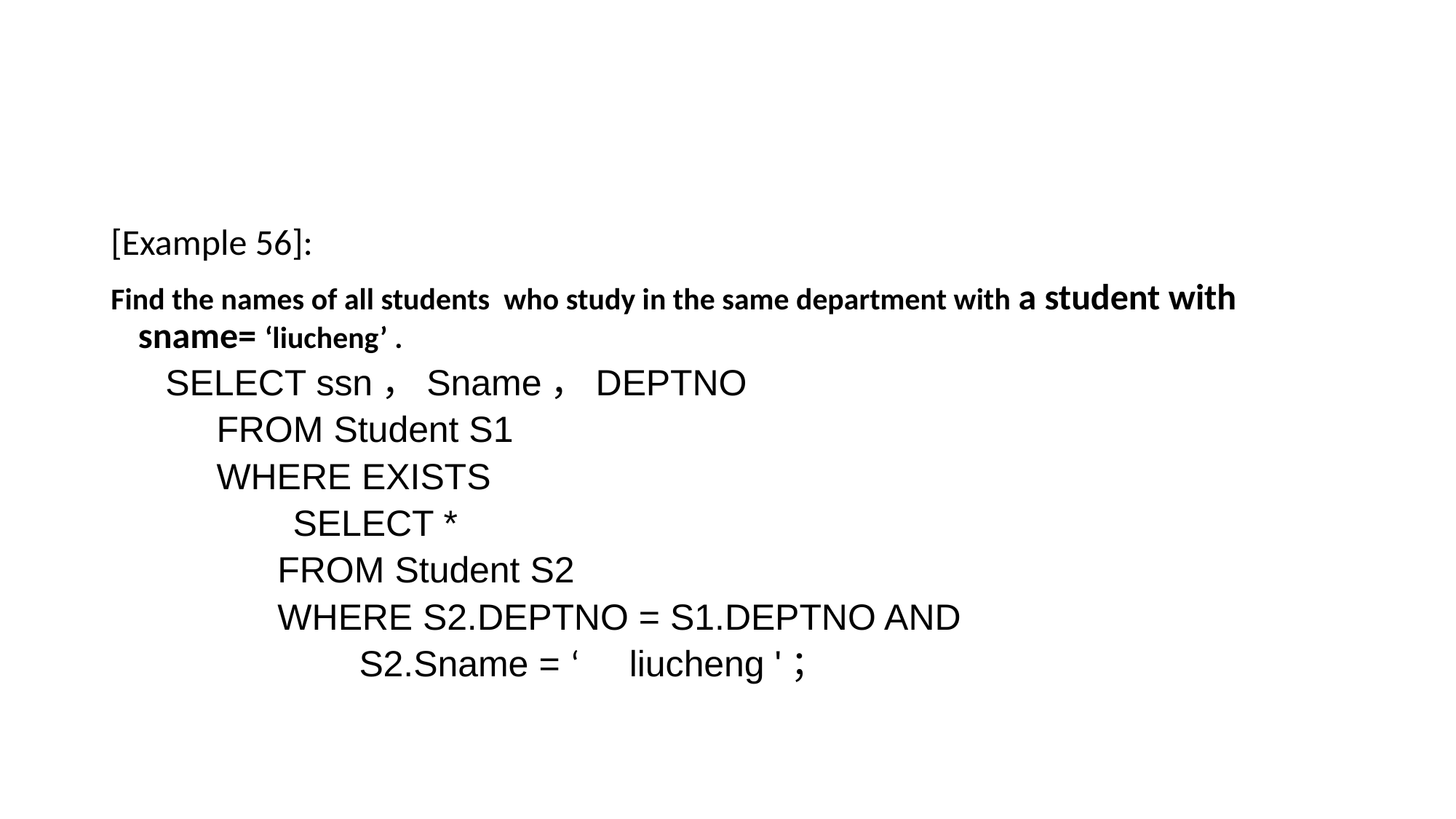

#
[Example 56]:
Find the names of all students  who study in the same department with a student with sname= ‘liucheng’ .
SELECT ssn，Sname，DEPTNO
     FROM Student S1
     WHERE EXISTS
        　 SELECT *
           FROM Student S2
           WHERE S2.DEPTNO = S1.DEPTNO AND
                   S2.Sname = ‘ 	liucheng '；